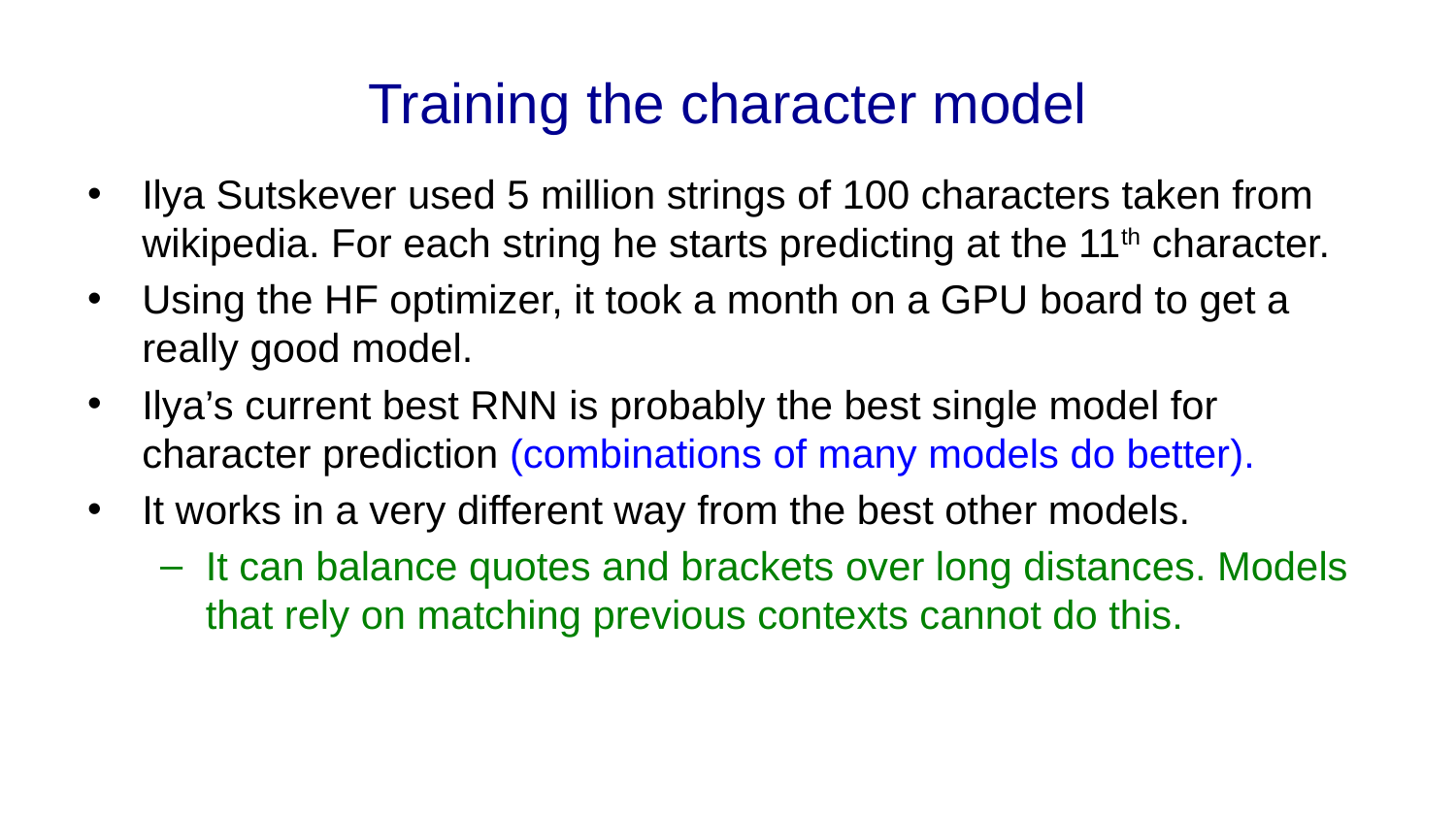

# Training the character model
Ilya Sutskever used 5 million strings of 100 characters taken from wikipedia. For each string he starts predicting at the 11th character.
Using the HF optimizer, it took a month on a GPU board to get a really good model.
Ilya’s current best RNN is probably the best single model for character prediction (combinations of many models do better).
It works in a very different way from the best other models.
It can balance quotes and brackets over long distances. Models that rely on matching previous contexts cannot do this.